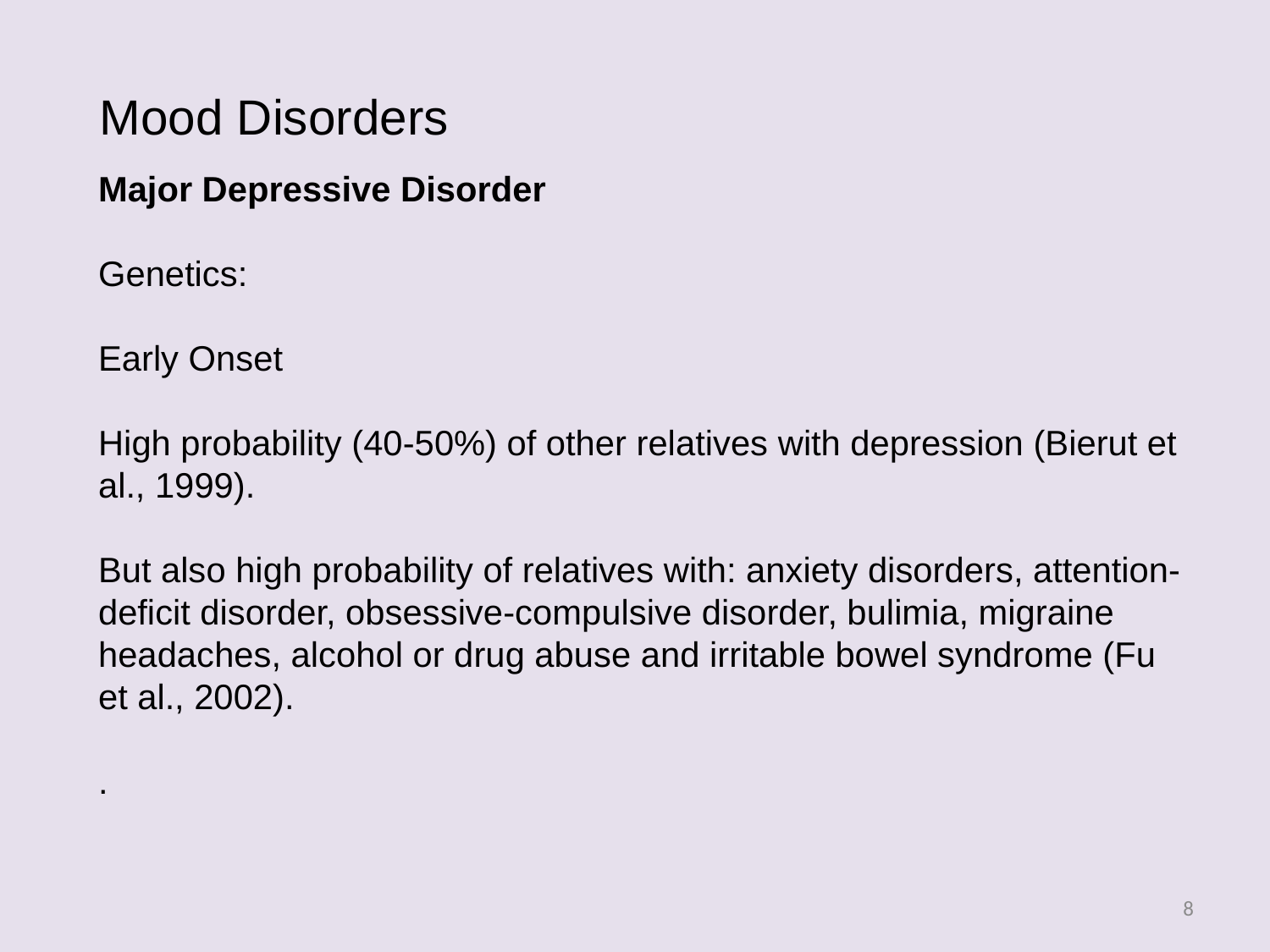

Mood Disorders
Major Depressive Disorder

Genetics:

Early Onset

High probability (40-50%) of other relatives with depression (Bierut et al., 1999).

But also high probability of relatives with: anxiety disorders, attention-deficit disorder, obsessive-compulsive disorder, bulimia, migraine headaches, alcohol or drug abuse and irritable bowel syndrome (Fu et al., 2002).

.
8